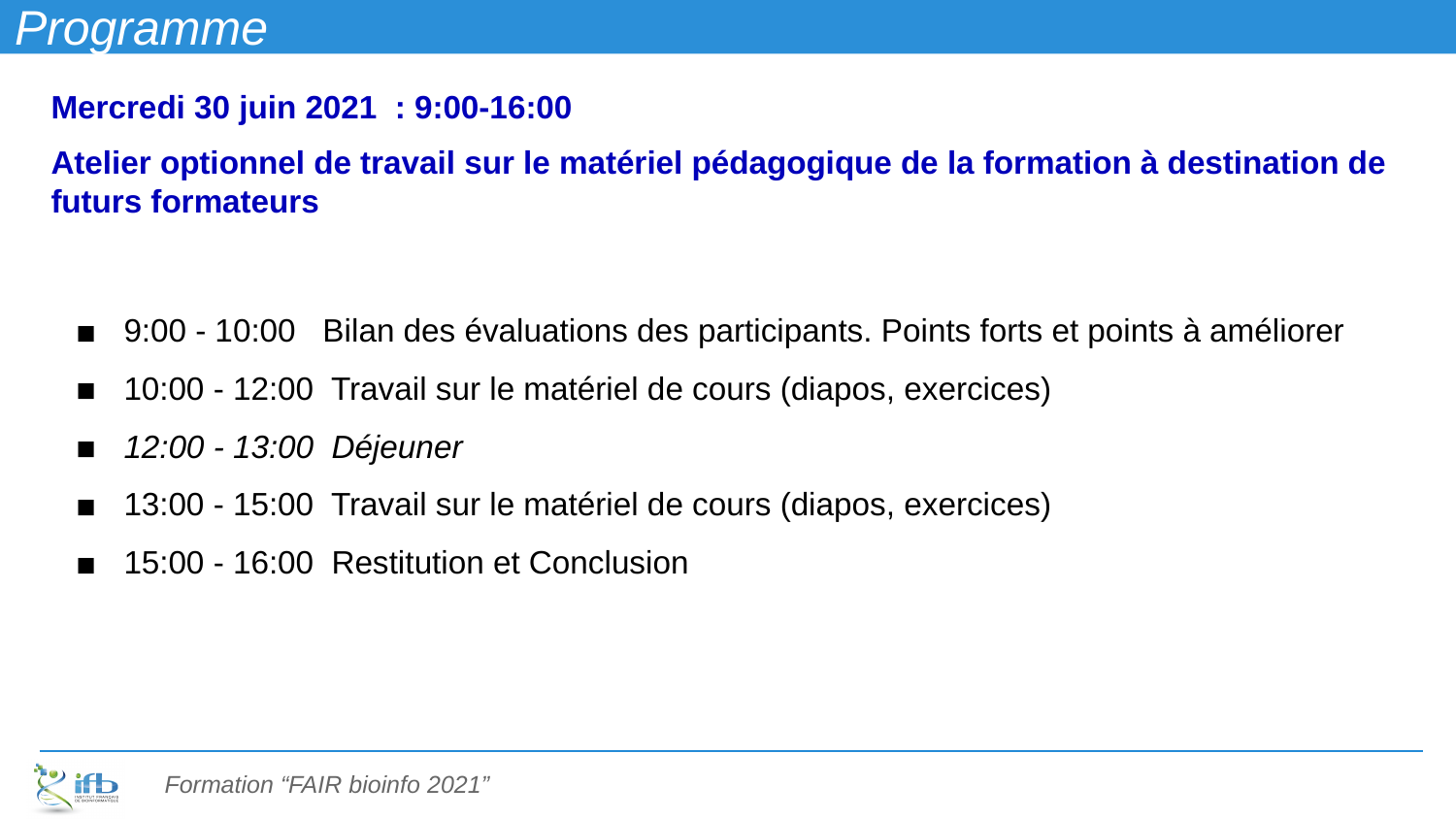

# Programme
Mercredi 30 juin 2021  : 9:00-16:00
Atelier optionnel de travail sur le matériel pédagogique de la formation à destination de futurs formateurs

9:00 - 10:00   Bilan des évaluations des participants. Points forts et points à améliorer
10:00 - 12:00  Travail sur le matériel de cours (diapos, exercices)
12:00 - 13:00  Déjeuner
13:00 - 15:00  Travail sur le matériel de cours (diapos, exercices)
15:00 - 16:00  Restitution et Conclusion